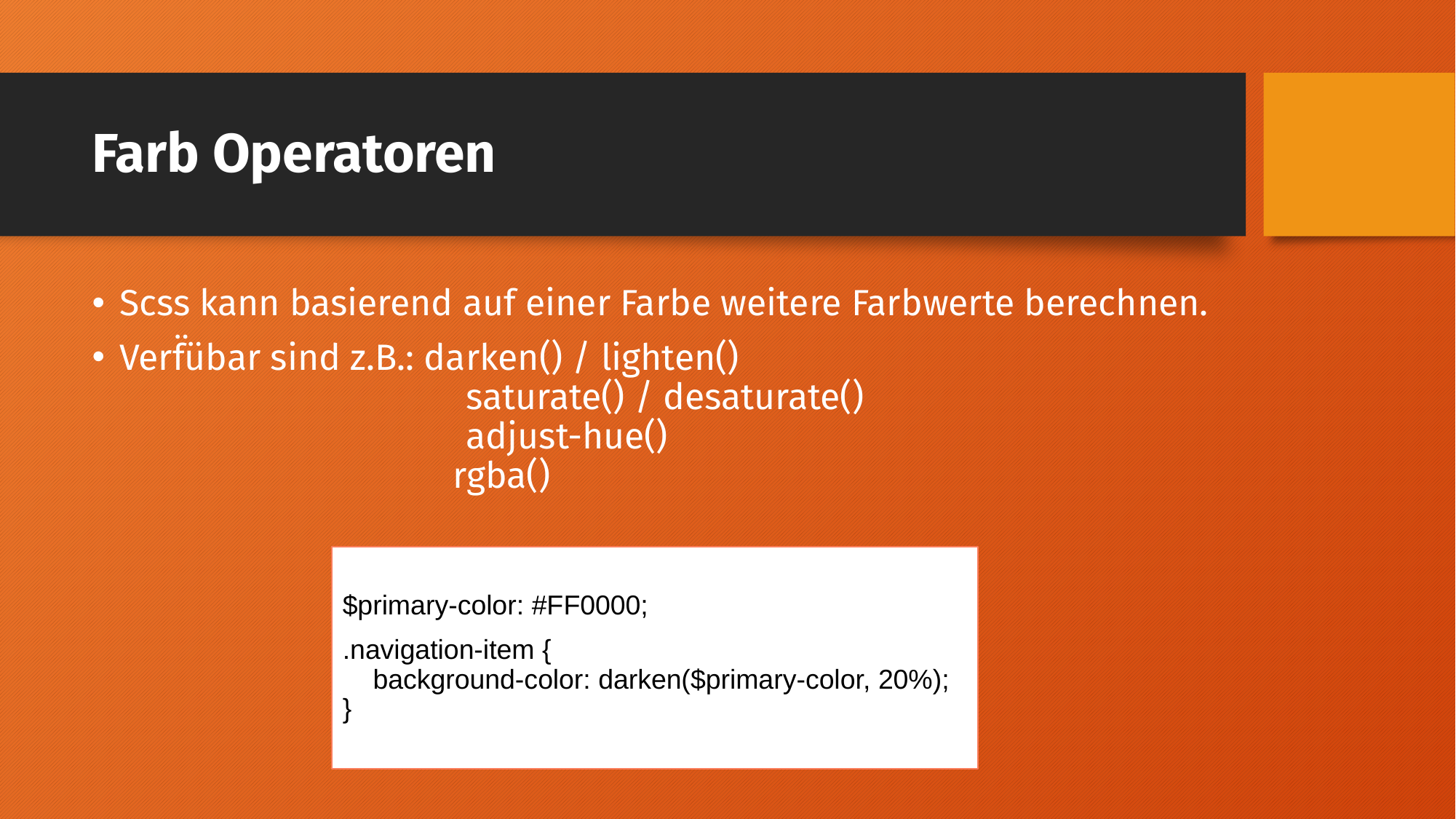

# Farb Operatoren
Scss kann basierend auf einer Farbe weitere Farbwerte berechnen.
Verf̈übar sind z.B.: darken() / lighten()
			  saturate() / desaturate()
			  adjust-hue()
		            rgba()

$primary-color: #FF0000;
.navigation-item {
    background-color: darken($primary-color, 20%);
}